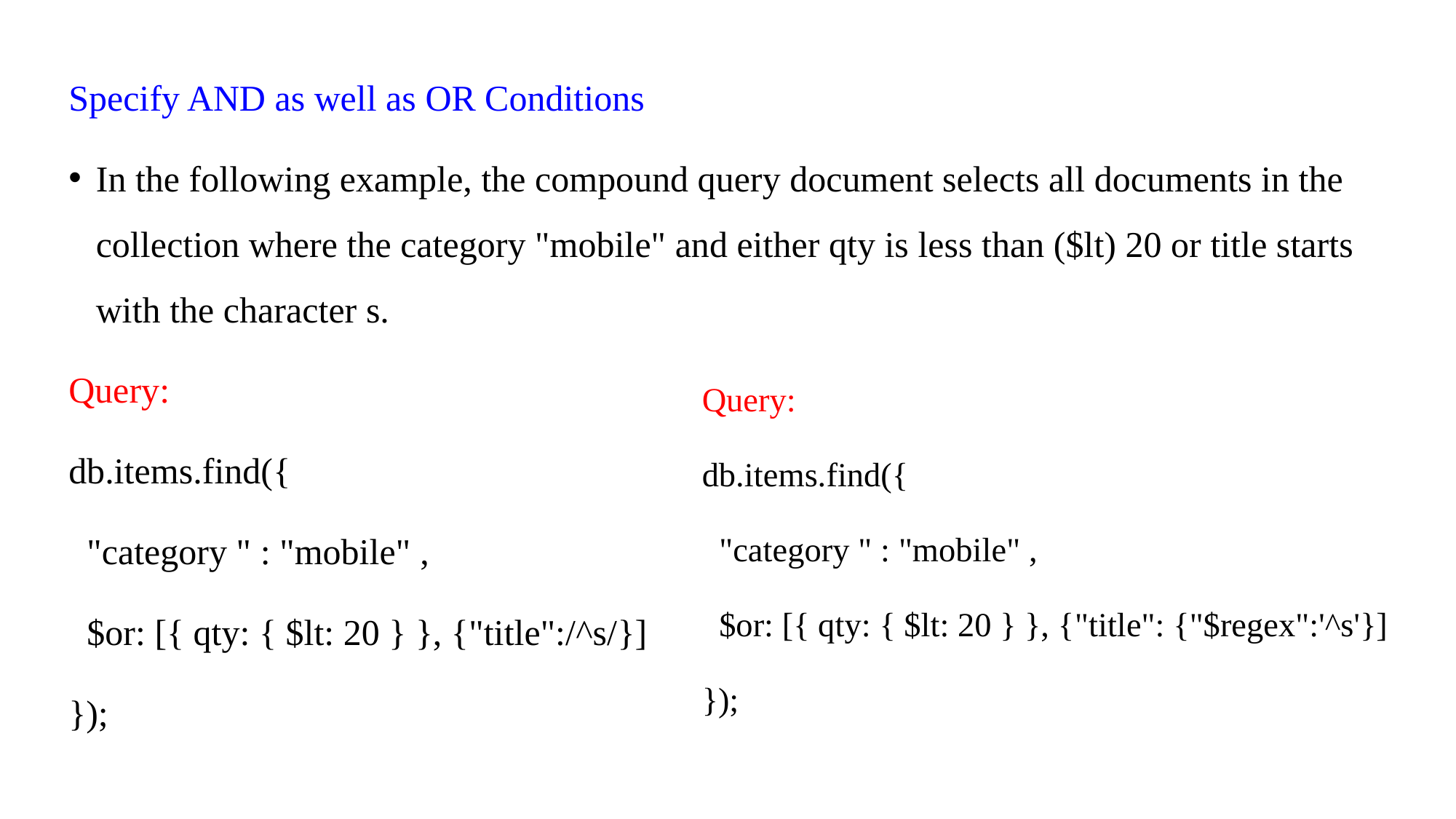

Specify AND as well as OR Conditions
In the following example, the compound query document selects all documents in the collection where the category "mobile" and either qty is less than ($lt) 20 or title starts with the character s.
Query:
db.items.find({
  "category " : "mobile" ,
  $or: [{ qty: { $lt: 20 } }, {"title":/^s/}]
});
Query:
db.items.find({
  "category " : "mobile" ,
  $or: [{ qty: { $lt: 20 } }, {"title": {"$regex":'^s'}]
});